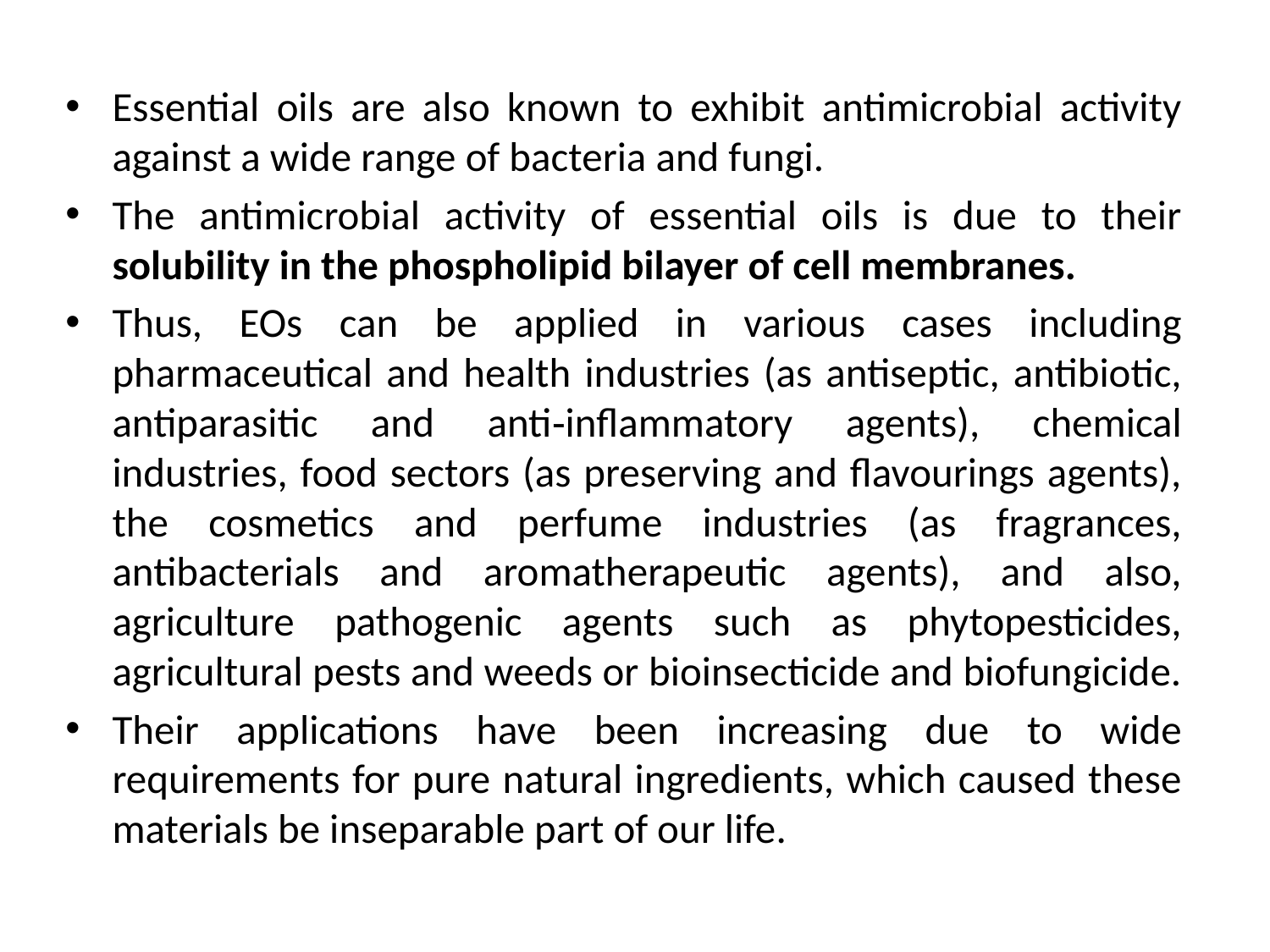

Essential oils are also known to exhibit antimicrobial activity against a wide range of bacteria and fungi.
The antimicrobial activity of essential oils is due to their solubility in the phospholipid bilayer of cell membranes.
Thus, EOs can be applied in various cases including pharmaceutical and health industries (as antiseptic, antibiotic, antiparasitic and anti‐inflammatory agents), chemical industries, food sectors (as preserving and flavourings agents), the cosmetics and perfume industries (as fragrances, antibacterials and aromatherapeutic agents), and also, agriculture pathogenic agents such as phytopesticides, agricultural pests and weeds or bioinsecticide and biofungicide.
Their applications have been increasing due to wide requirements for pure natural ingredients, which caused these materials be inseparable part of our life.